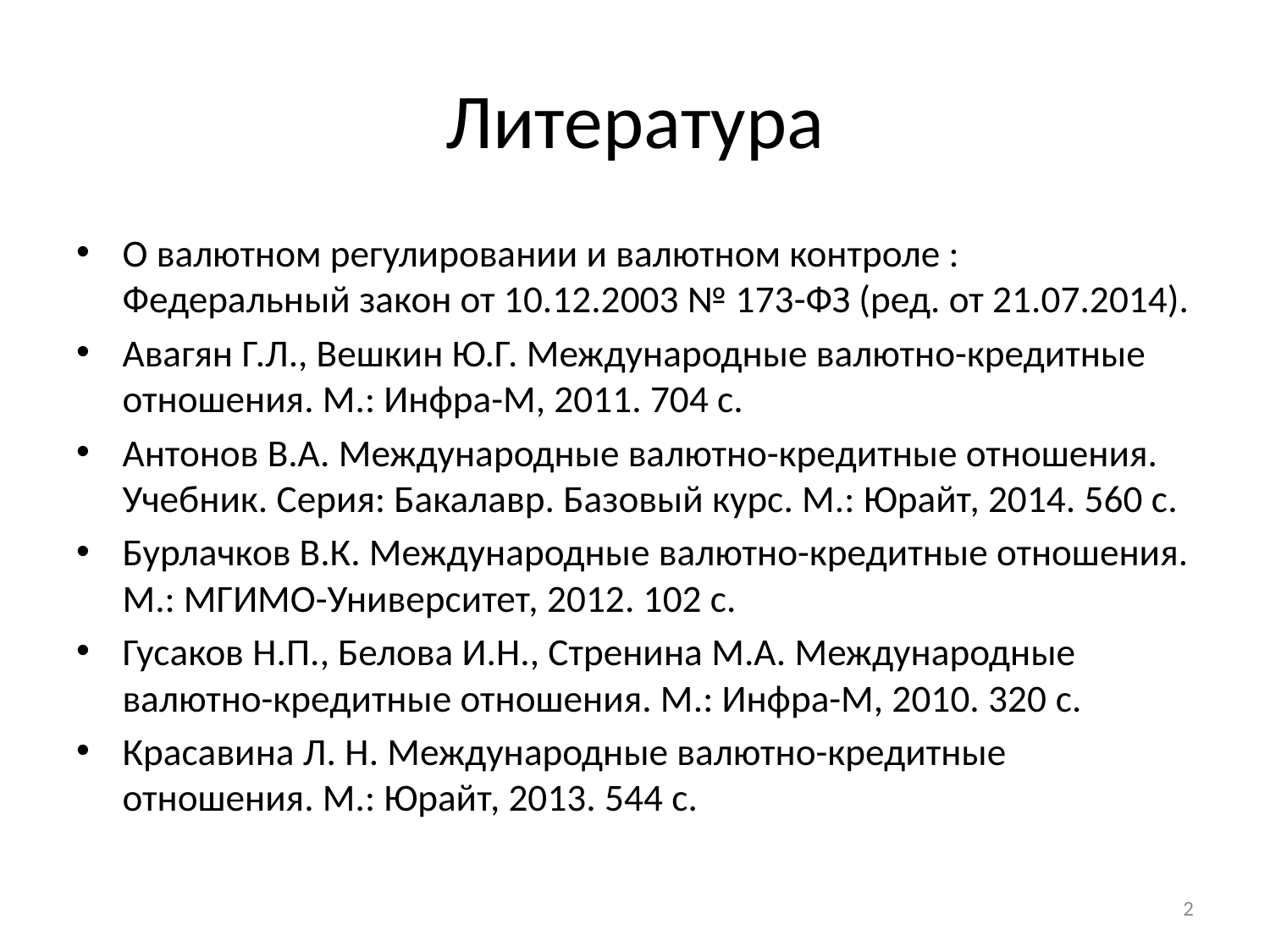

# Литература
О валютном регулировании и валютном контроле : Федеральный закон от 10.12.2003 № 173-ФЗ (ред. от 21.07.2014).
Авагян Г.Л., Вешкин Ю.Г. Международные валютно-кредитные отношения. М.: Инфра-М, 2011. 704 с.
Антонов В.А. Международные валютно-кредитные отношения. Учебник. Серия: Бакалавр. Базовый курс. М.: Юрайт, 2014. 560 с.
Бурлачков В.К. Международные валютно-кредитные отношения. М.: МГИМО-Университет, 2012. 102 с.
Гусаков Н.П., Белова И.Н., Стренина М.А. Международные валютно-кредитные отношения. М.: Инфра-М, 2010. 320 с.
Красавина Л. Н. Международные валютно-кредитные отношения. М.: Юрайт, 2013. 544 с.
2